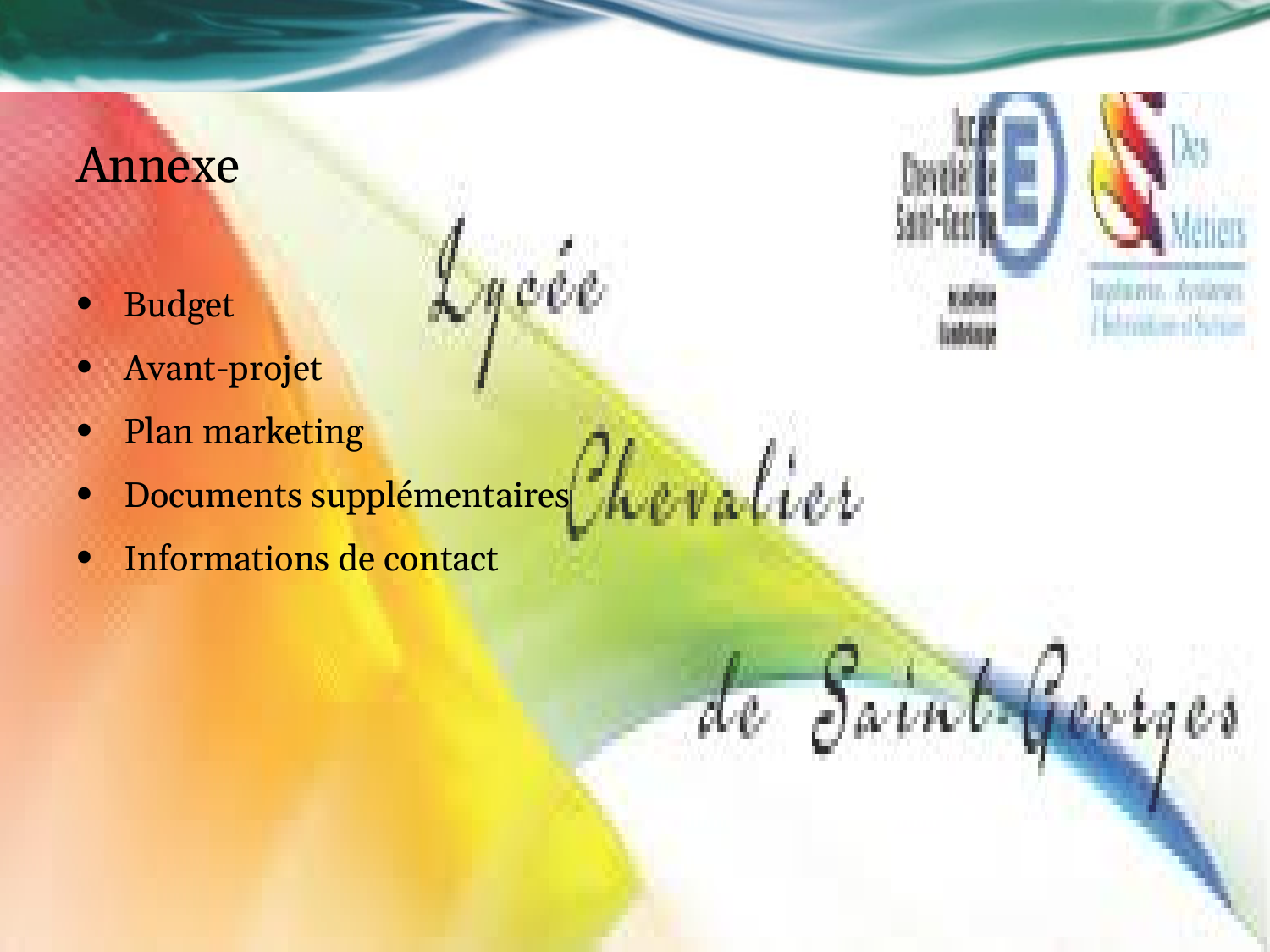

# Annexe
Budget
Avant-projet
Plan marketing
Documents supplémentaires
Informations de contact